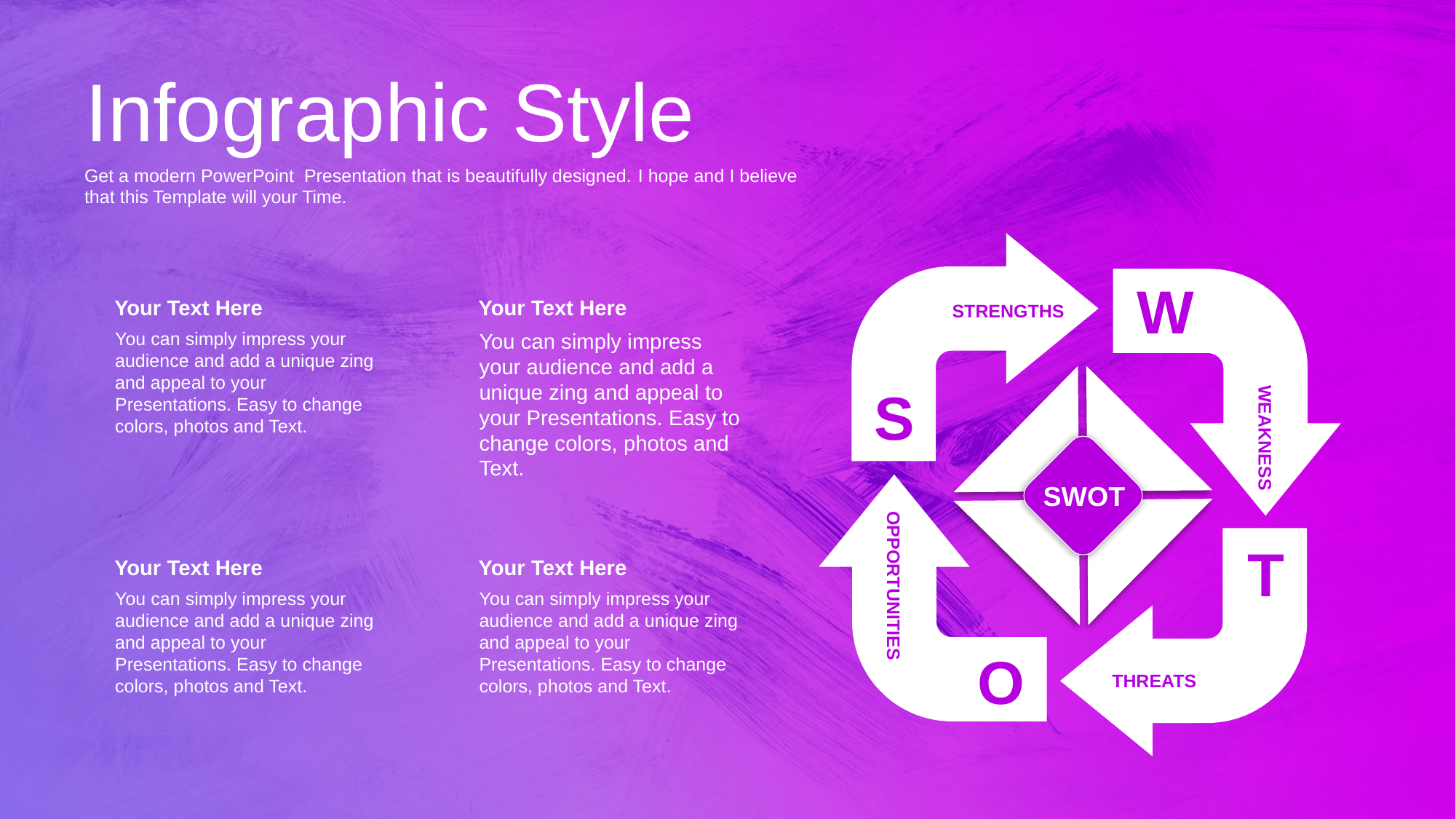

Infographic Style
Get a modern PowerPoint  Presentation that is beautifully designed. I hope and I believe that this Template will your Time.

W
Your Text Here
You can simply impress your audience and add a unique zing and appeal to your Presentations. Easy to change colors, photos and Text.
Your Text Here
You can simply impress your audience and add a unique zing and appeal to your Presentations. Easy to change colors, photos and Text.
STRENGTHS

S
WEAKNESS
SWOT
T
Your Text Here
You can simply impress your audience and add a unique zing and appeal to your Presentations. Easy to change colors, photos and Text.
Your Text Here
You can simply impress your audience and add a unique zing and appeal to your Presentations. Easy to change colors, photos and Text.
OPPORTUNITIES
O
THREATS